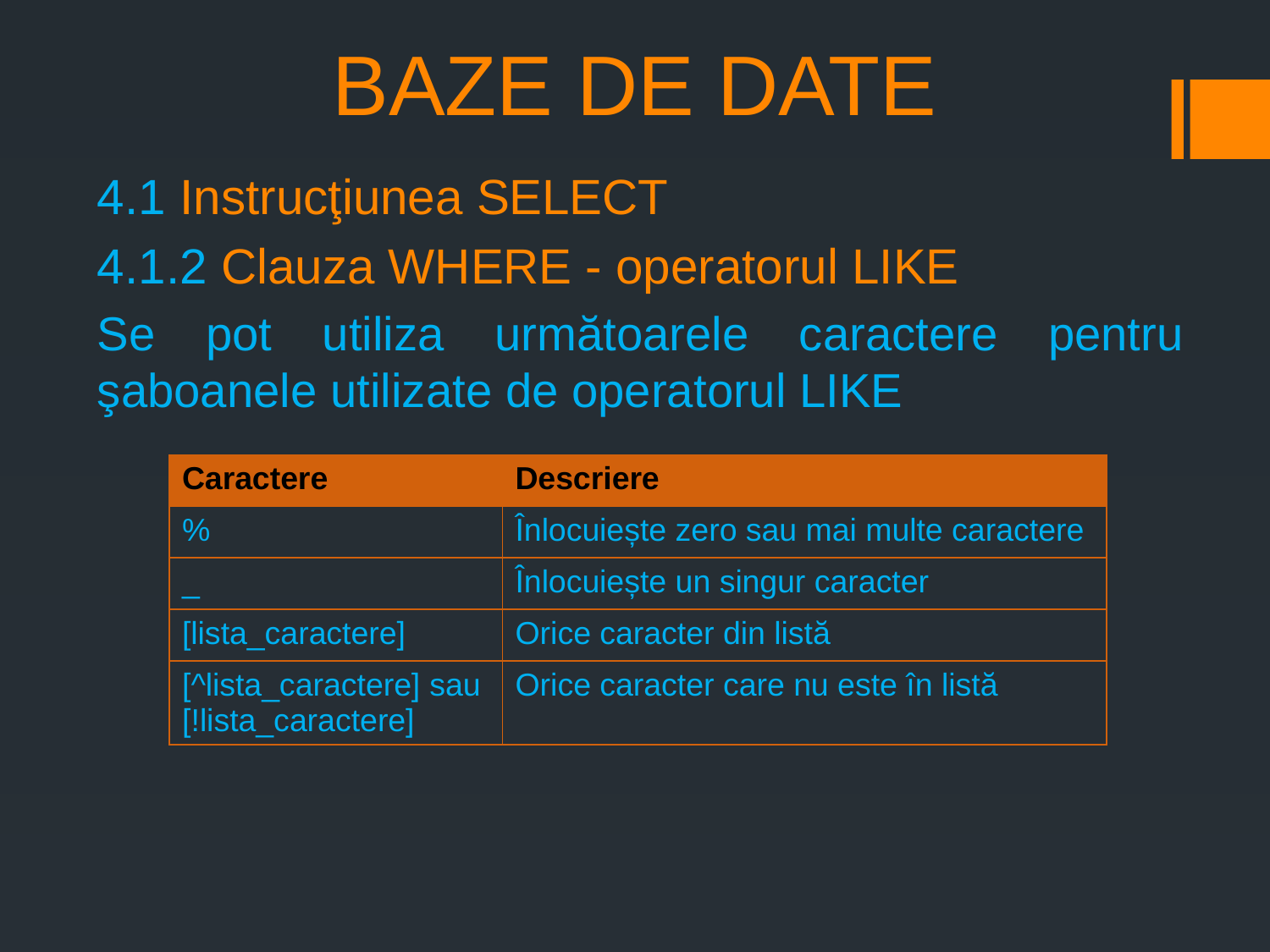

# BAZE DE DATE
4.1 Instrucţiunea SELECT
4.1.2 Clauza WHERE - operatorul LIKE
Se pot utiliza următoarele caractere pentru şaboanele utilizate de operatorul LIKE
| Caractere | Descriere |
| --- | --- |
| % | Înlocuiește zero sau mai multe caractere |
| \_ | Înlocuiește un singur caracter |
| [lista\_caractere] | Orice caracter din listă |
| [^lista\_caractere] sau [!lista\_caractere] | Orice caracter care nu este în listă |